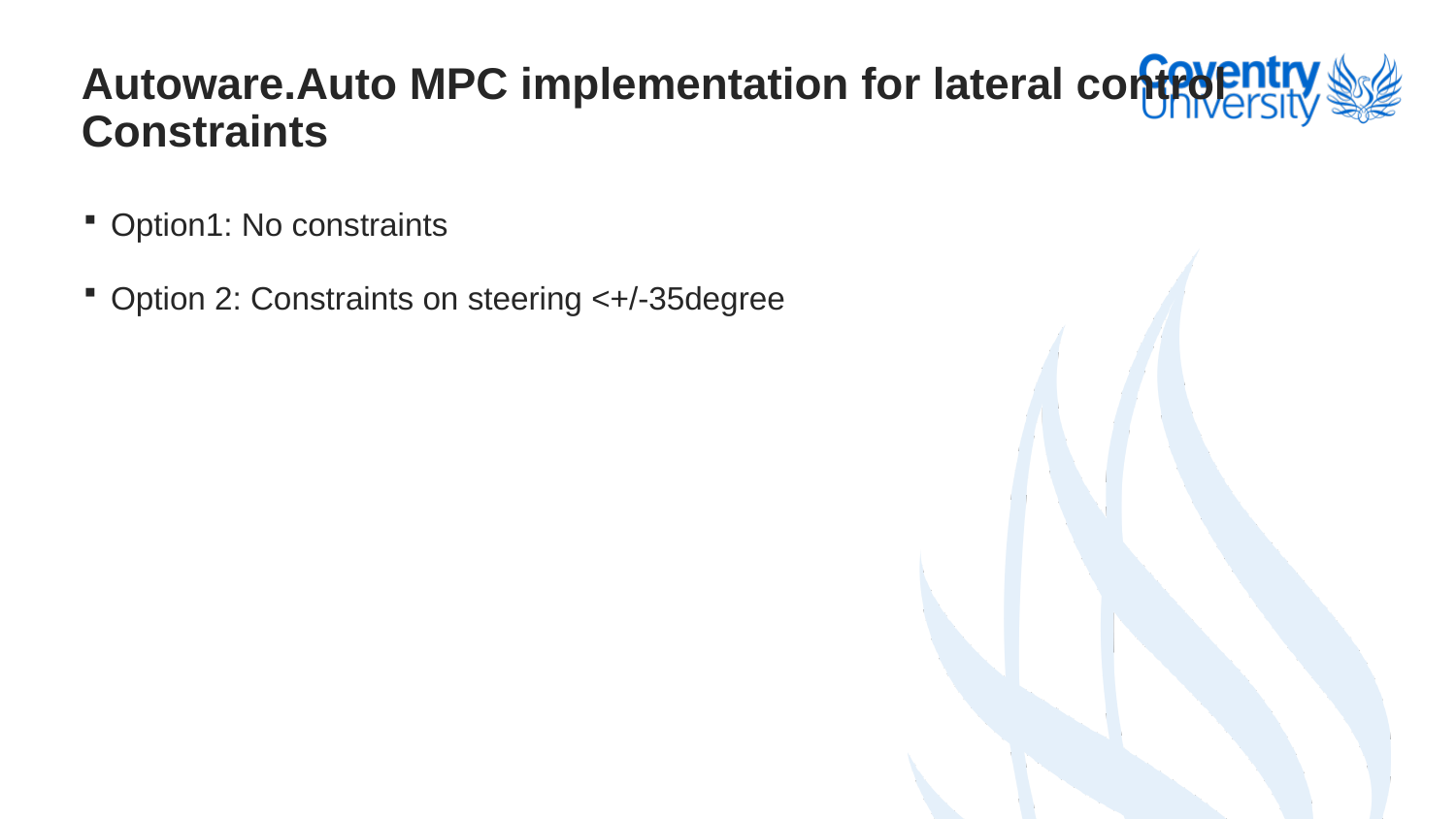

# Autoware.Auto MPC implementation for lateral control Constraints
Option1: No constraints
Option 2: Constraints on steering <+/-35degree